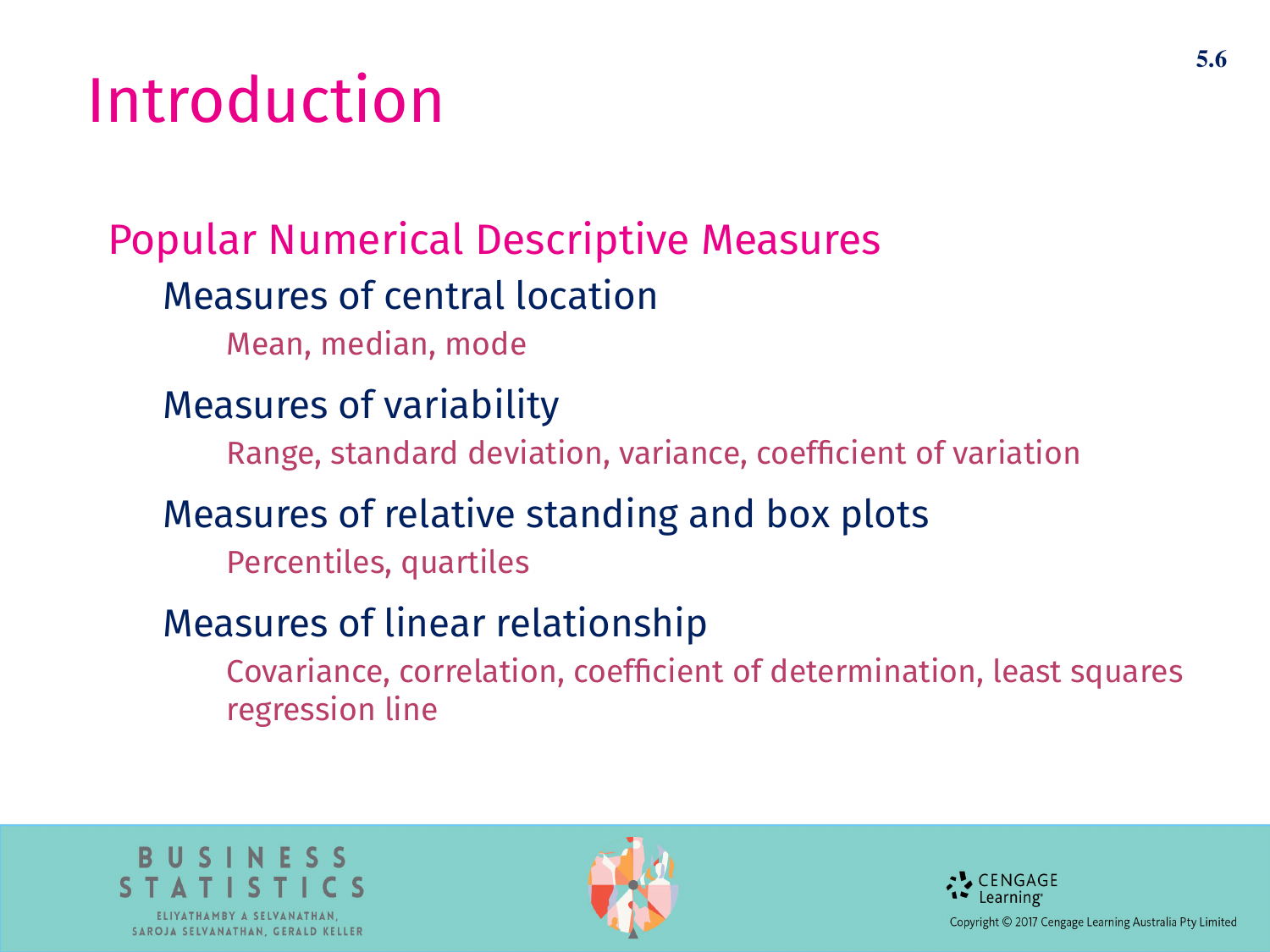

5.6
# Introduction

Popular Numerical Descriptive Measures
Measures of central location
Mean, median, mode
Measures of variability
Range, standard deviation, variance, coefficient of variation
Measures of relative standing and box plots
Percentiles, quartiles
Measures of linear relationship
Covariance, correlation, coefficient of determination, least squares regression line